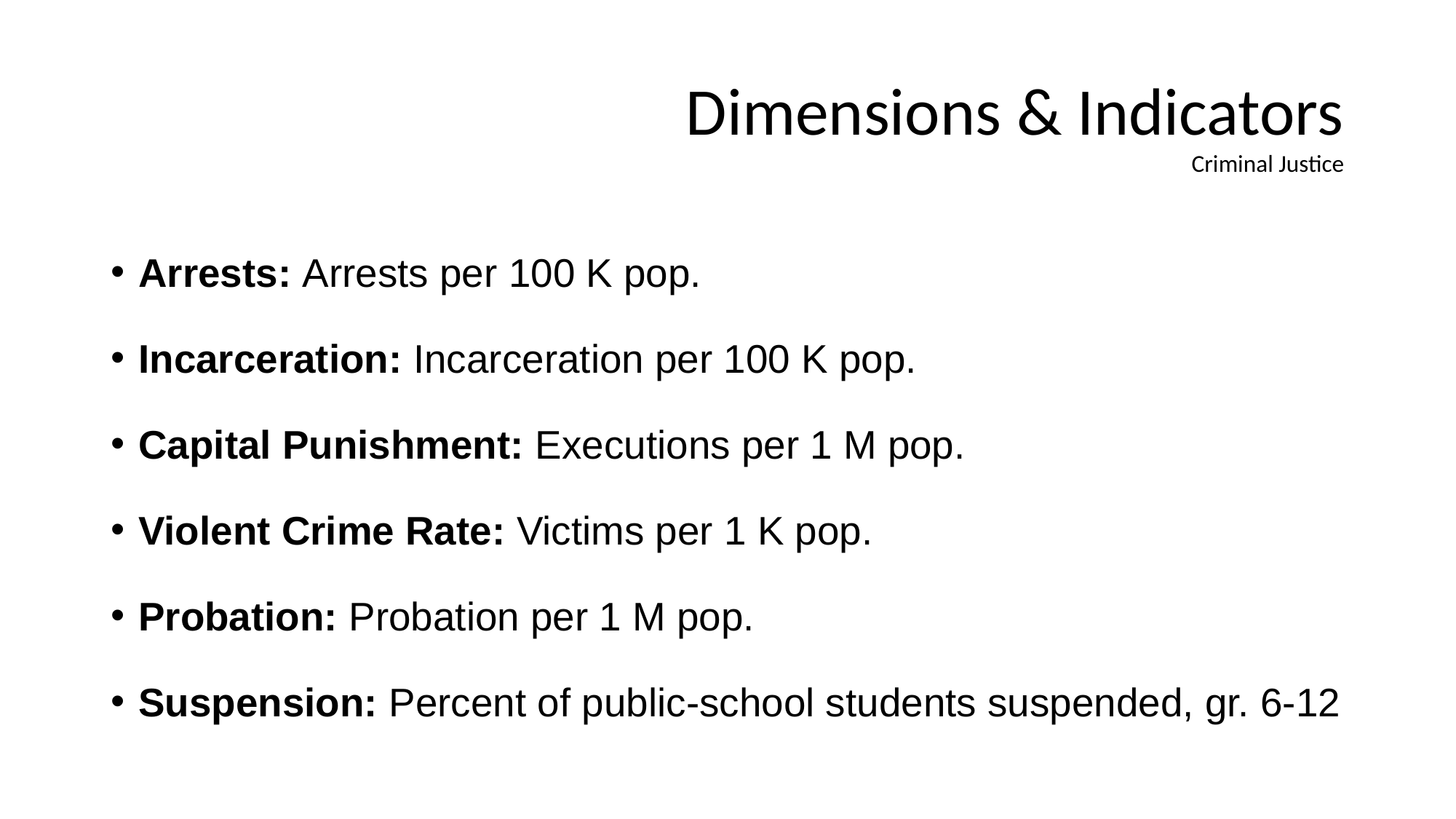

# Dimensions & Indicators Criminal Justice
Arrests: Arrests per 100 K pop.
Incarceration: Incarceration per 100 K pop.
Capital Punishment: Executions per 1 M pop.
Violent Crime Rate: Victims per 1 K pop.
Probation: Probation per 1 M pop.
Suspension: Percent of public-school students suspended, gr. 6-12